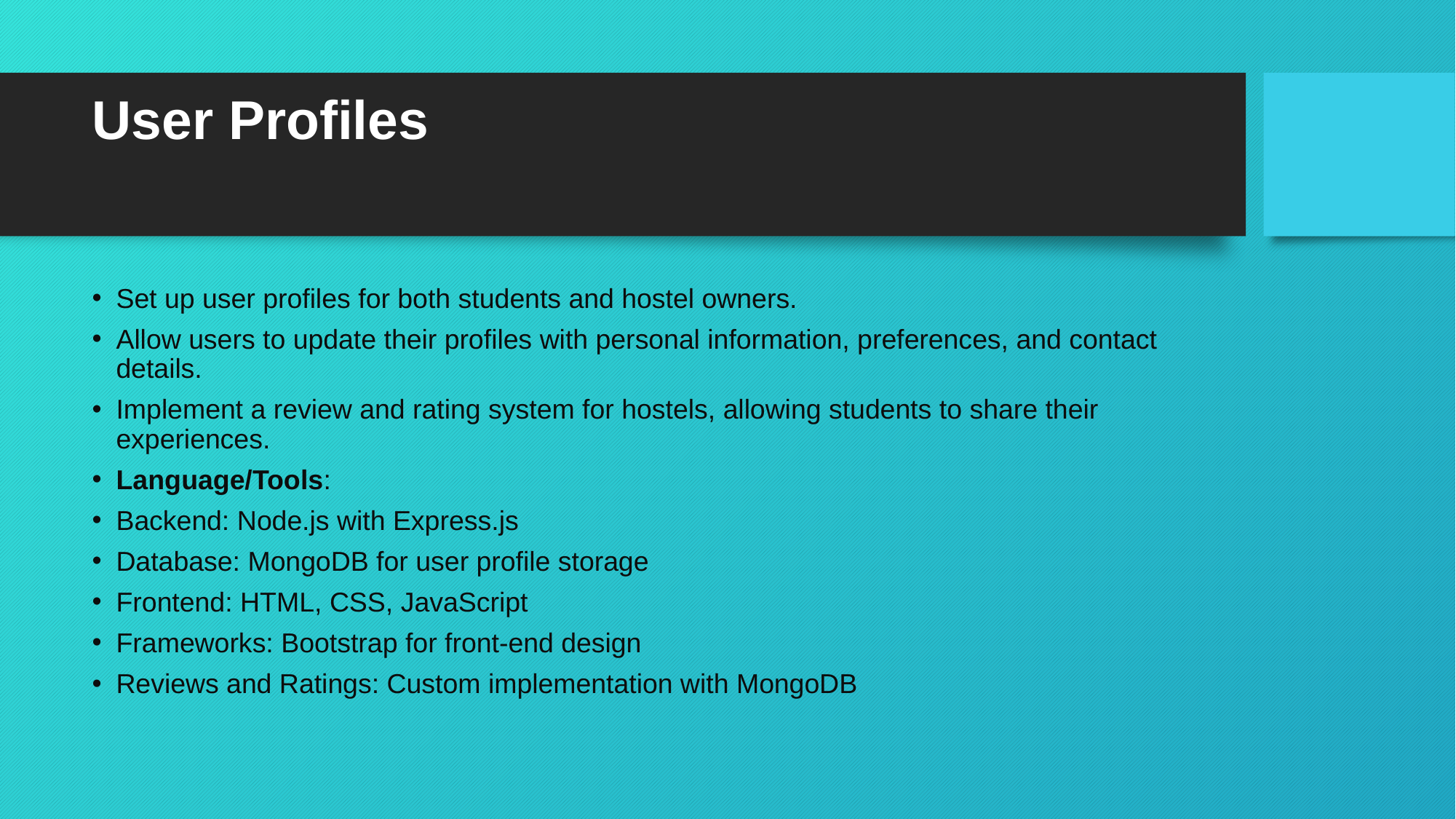

# User Profiles
Set up user profiles for both students and hostel owners.
Allow users to update their profiles with personal information, preferences, and contact details.
Implement a review and rating system for hostels, allowing students to share their experiences.
Language/Tools:
Backend: Node.js with Express.js
Database: MongoDB for user profile storage
Frontend: HTML, CSS, JavaScript
Frameworks: Bootstrap for front-end design
Reviews and Ratings: Custom implementation with MongoDB